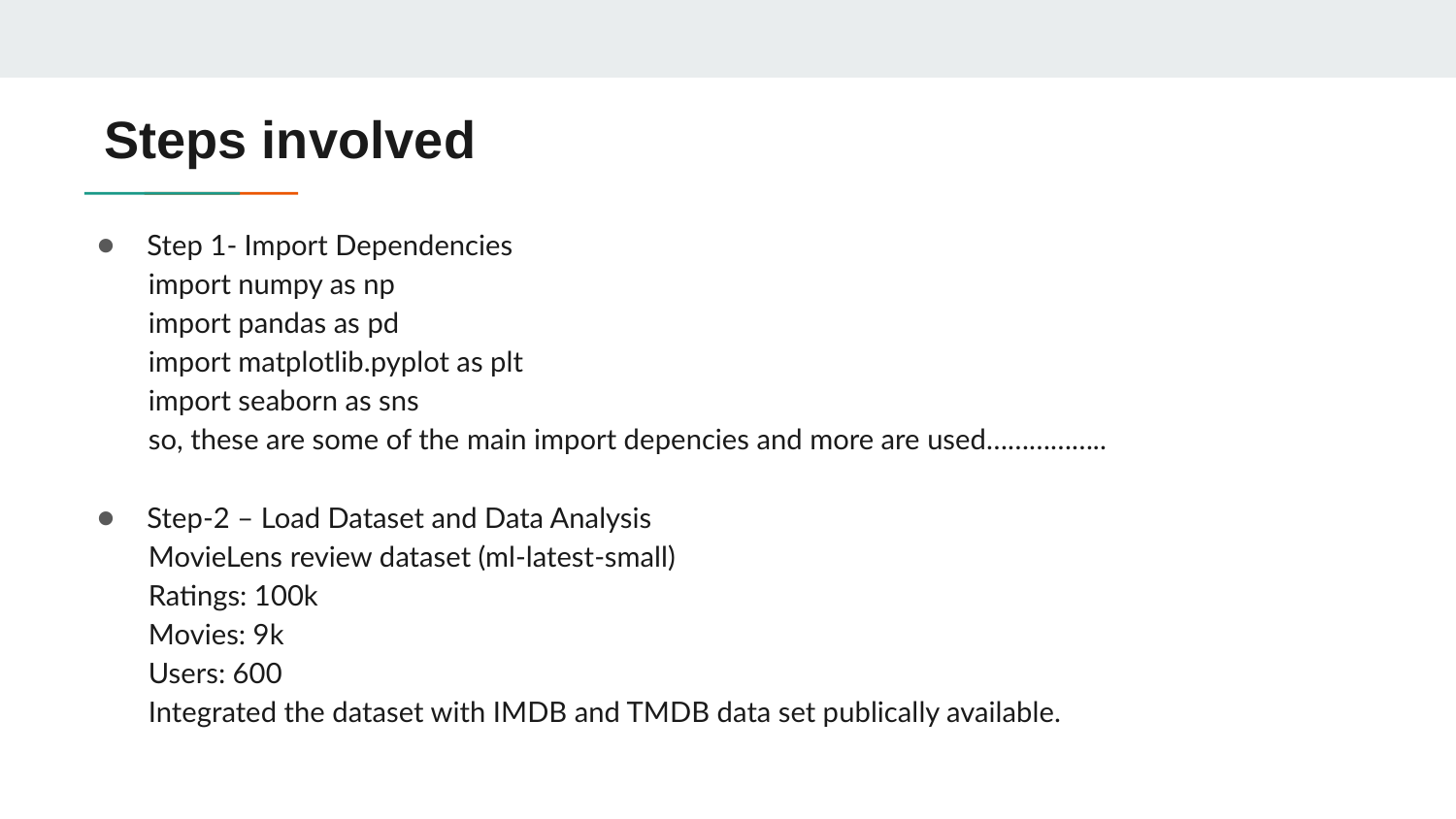

# Steps involved
Step 1- Import Dependencies
       import numpy as np
       import pandas as pd
       import matplotlib.pyplot as plt
       import seaborn as sns
       so, these are some of the main import depencies and more are used……………..

Step-2 – Load Dataset and Data Analysis
       MovieLens review dataset (ml-latest-small)
       Ratings: 100k
       Movies: 9k
       Users: 600
       Integrated the dataset with IMDB and TMDB data set publically available.